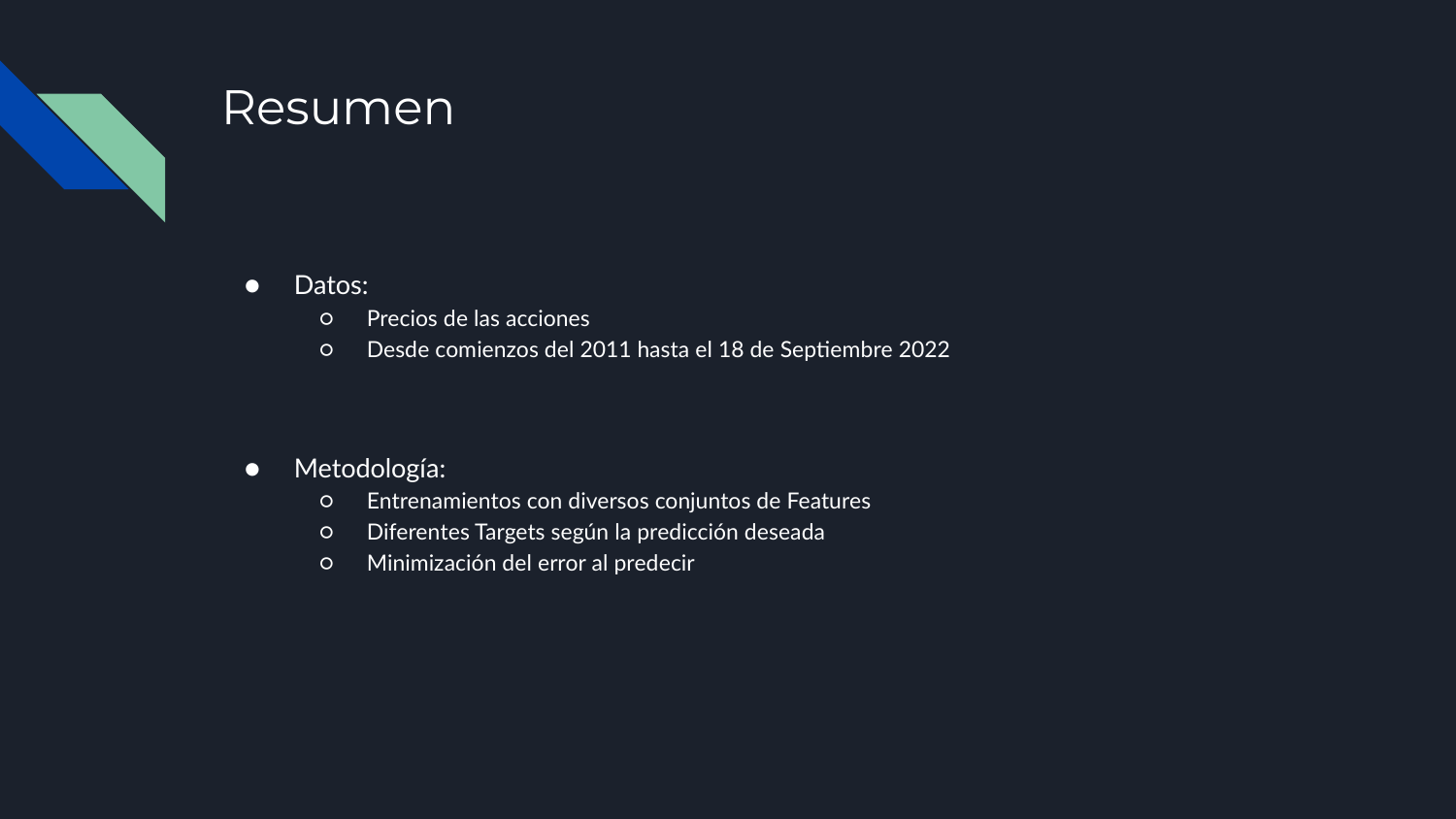

# Resumen
Datos:
Precios de las acciones
Desde comienzos del 2011 hasta el 18 de Septiembre 2022

Metodología:
Entrenamientos con diversos conjuntos de Features
Diferentes Targets según la predicción deseada
Minimización del error al predecir